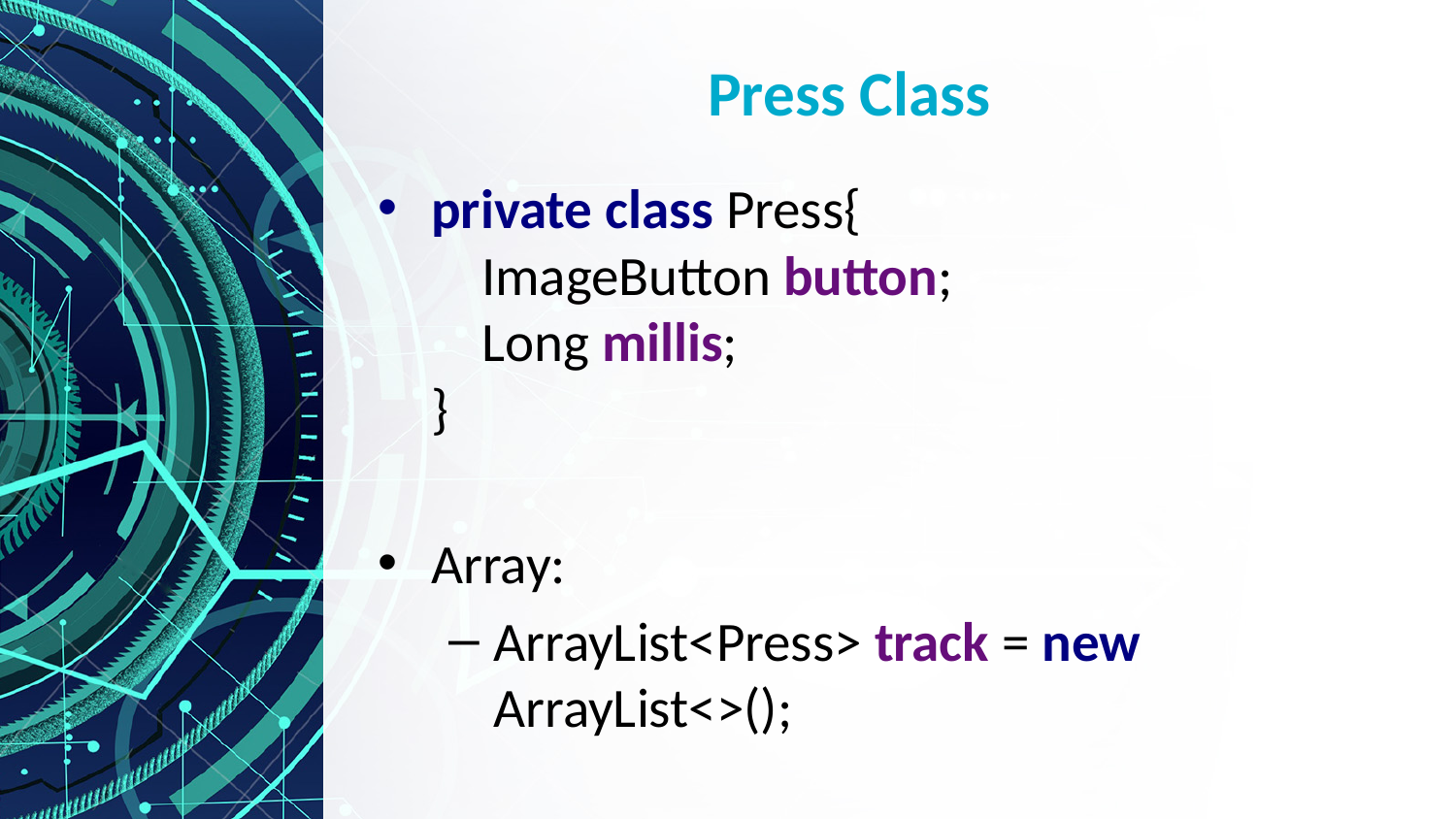

# Press Class
private class Press{
    ImageButton button;
    Long millis;
}

Array:
ArrayList<Press> track = new ArrayList<>();